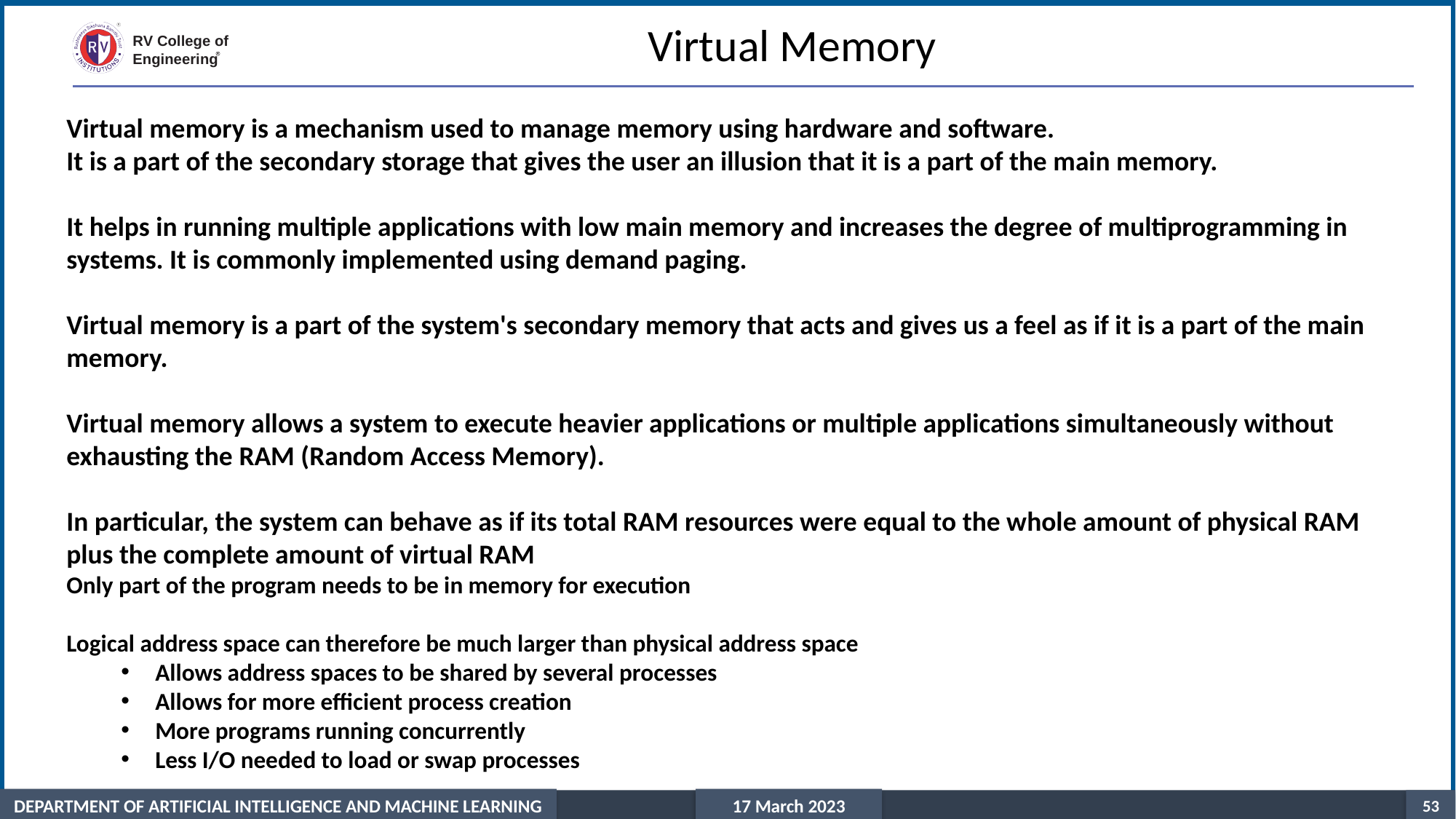

# Virtual Memory

Virtual memory is a mechanism used to manage memory using hardware and software.
It is a part of the secondary storage that gives the user an illusion that it is a part of the main memory.

It helps in running multiple applications with low main memory and increases the degree of multiprogramming in systems. It is commonly implemented using demand paging.

Virtual memory is a part of the system's secondary memory that acts and gives us a feel as if it is a part of the main memory.

Virtual memory allows a system to execute heavier applications or multiple applications simultaneously without exhausting the RAM (Random Access Memory).

In particular, the system can behave as if its total RAM resources were equal to the whole amount of physical RAM plus the complete amount of virtual RAM
Only part of the program needs to be in memory for execution

Logical address space can therefore be much larger than physical address space
Allows address spaces to be shared by several processes
Allows for more efficient process creation
More programs running concurrently
Less I/O needed to load or swap processes